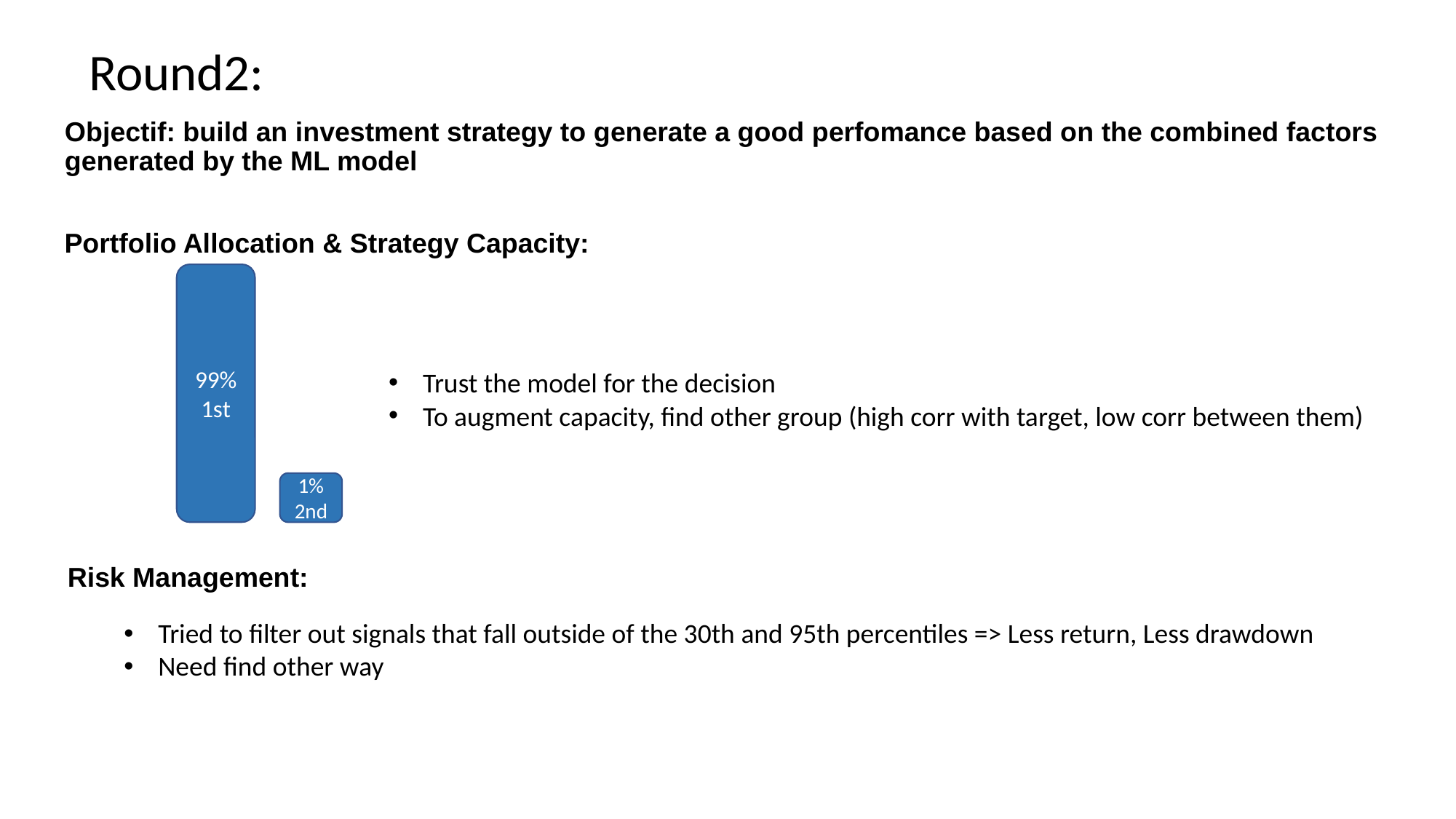

# Round2:
Objectif: build an investment strategy to generate a good perfomance based on the combined factors generated by the ML model
Portfolio Allocation & Strategy Capacity:
99% 1st
Trust the model for the decision
To augment capacity, find other group (high corr with target, low corr between them)
1%
2nd
Risk Management:
Tried to filter out signals that fall outside of the 30th and 95th percentiles => Less return, Less drawdown
Need find other way